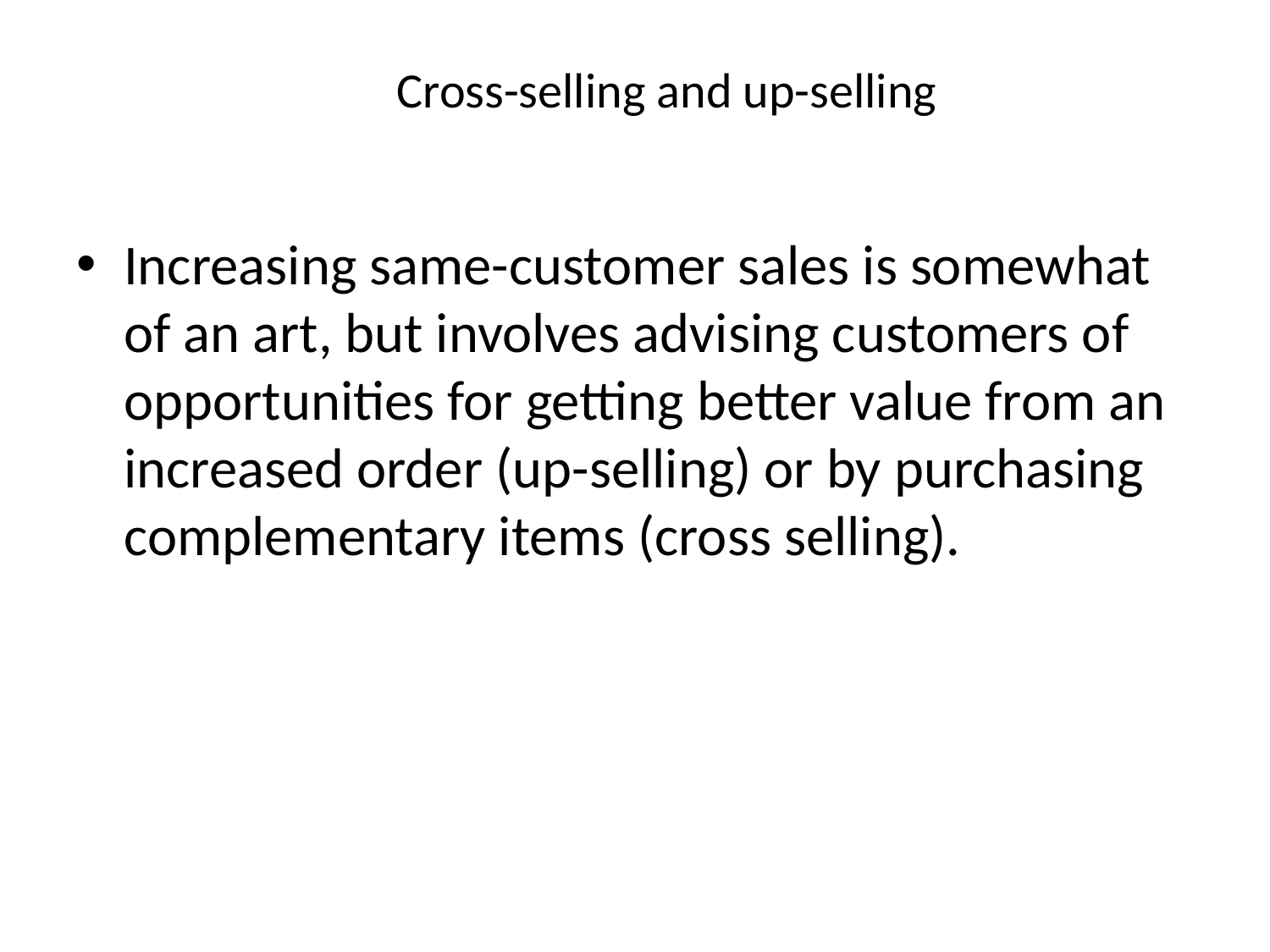

# Cross-selling and up-selling
Increasing same-customer sales is somewhat of an art, but involves advising customers of opportunities for getting better value from an increased order (up-selling) or by purchasing complementary items (cross selling).